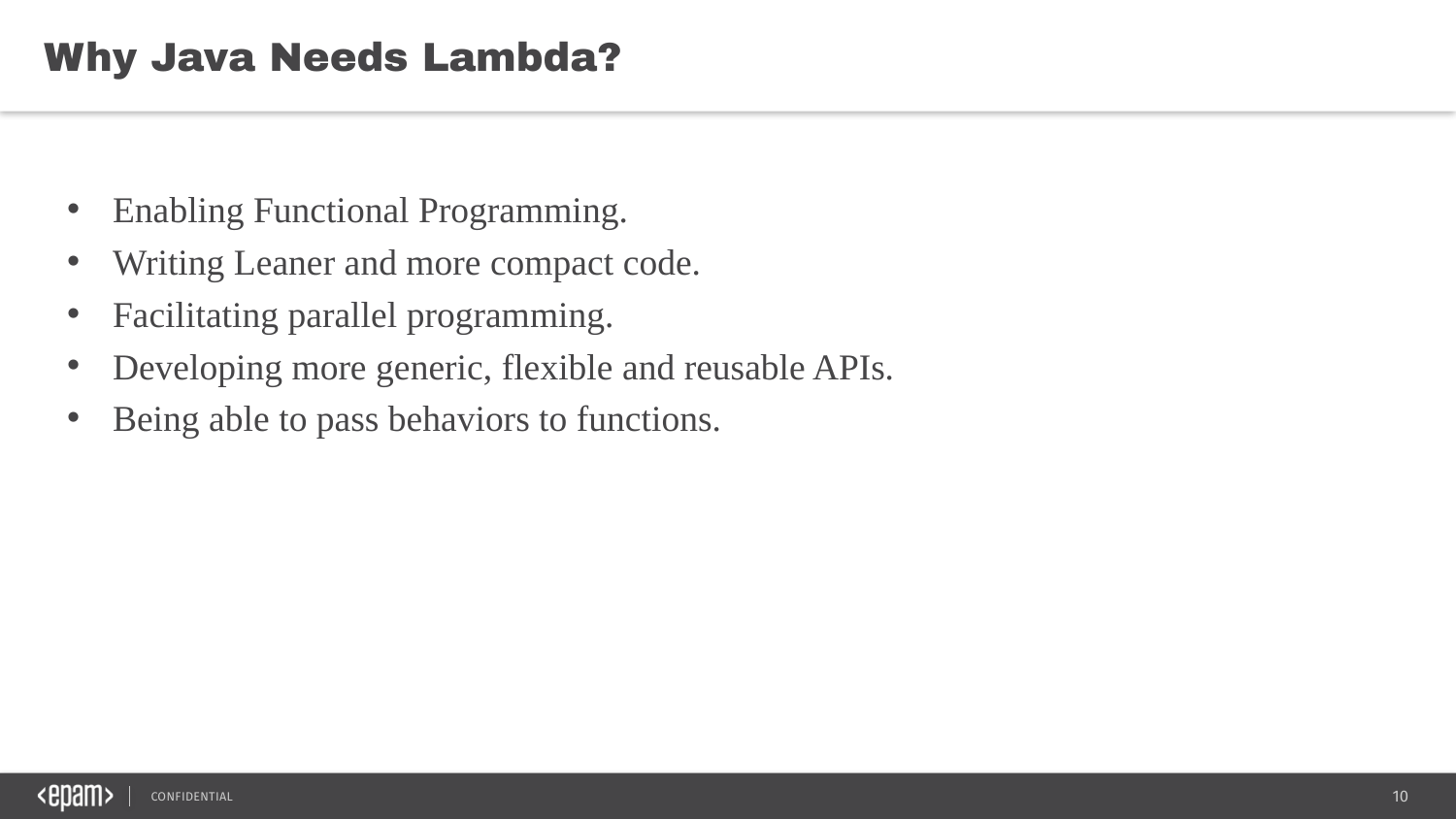

Why Java Needs Lambda?

Enabling Functional Programming.
Writing Leaner and more compact code.
Facilitating parallel programming.
Developing more generic, flexible and reusable APIs.
Being able to pass behaviors to functions.